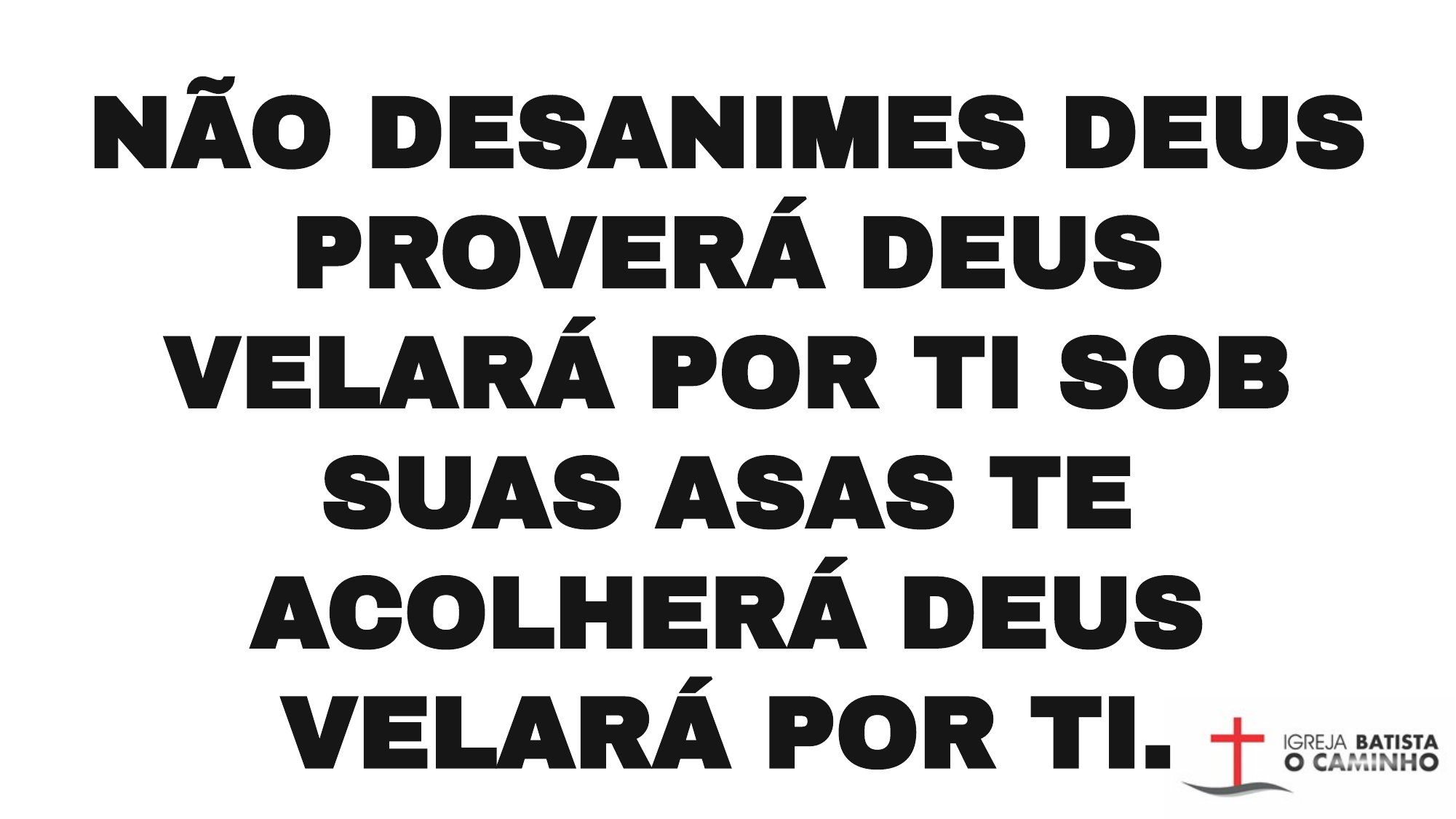

# NÃO DESANIMES DEUS PROVERÁ DEUS VELARÁ POR TI SOB SUAS ASAS TE ACOLHERÁ DEUS VELARÁ POR TI.